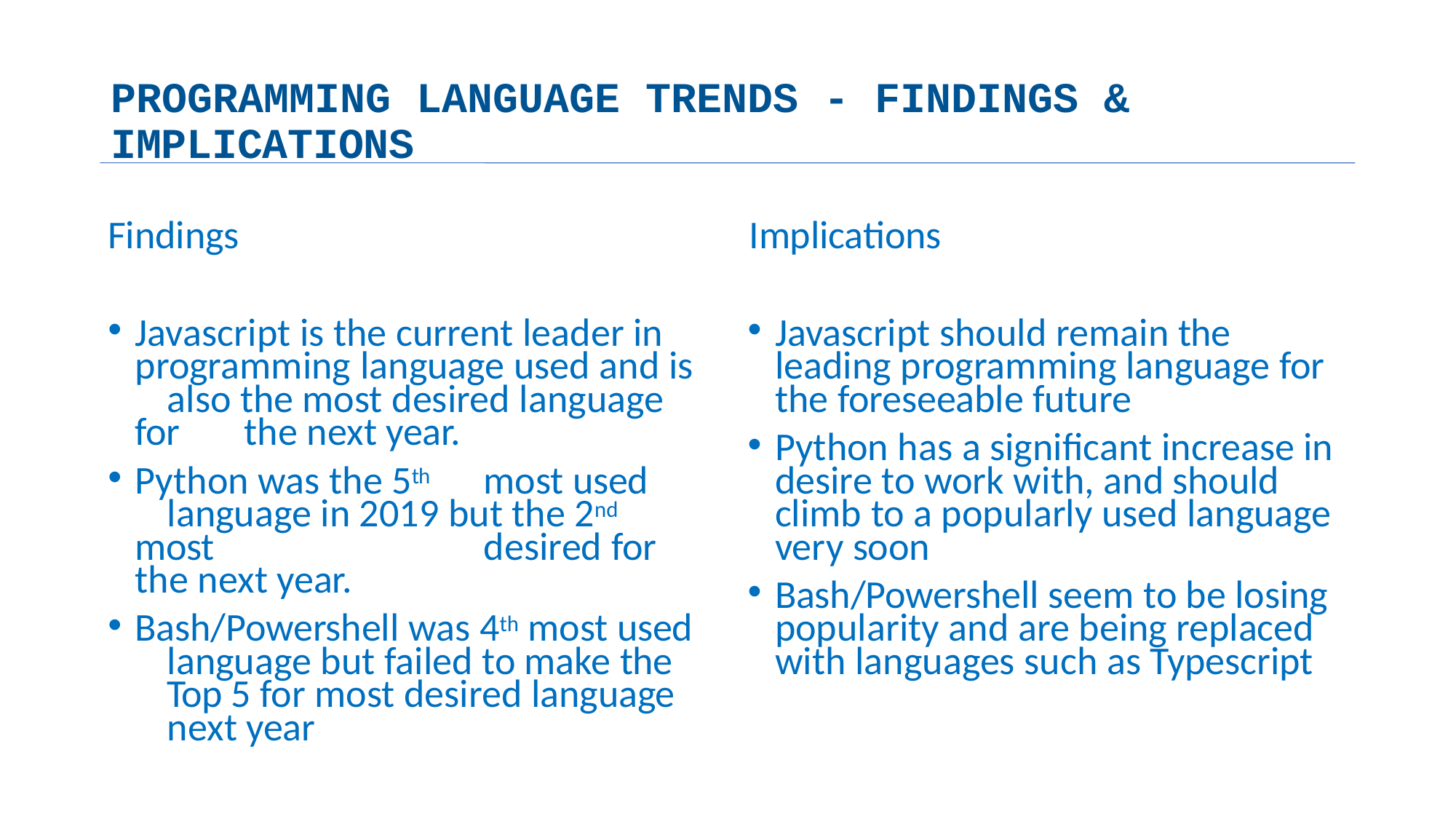

# PROGRAMMING LANGUAGE TRENDS - FINDINGS & IMPLICATIONS
Findings	Implications
Javascript is the current leader in 	programming language used and is 	also the most desired language for 	the next year.
Python was the 5th	most used 	language in 2019 but the 2nd most 	desired for the next year.
Bash/Powershell was 4th most used 	language but failed to make the 	Top 5 for most desired language 	next year
Javascript should remain the leading programming language for the foreseeable future
Python has a significant increase in desire to work with, and should climb to a popularly used language very soon
Bash/Powershell seem to be losing popularity and are being replaced with languages such as Typescript